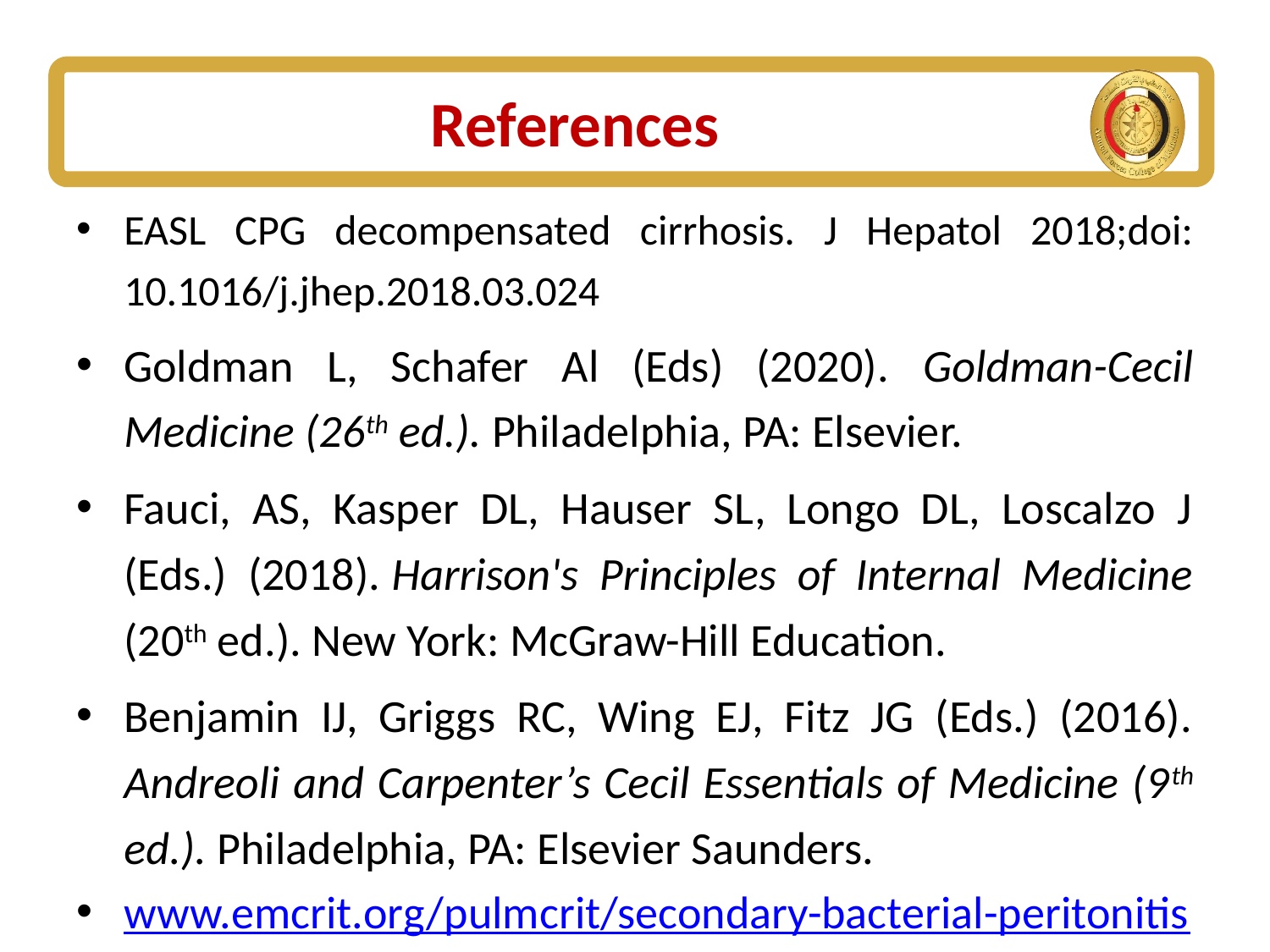

# References
EASL CPG decompensated cirrhosis. J Hepatol 2018;doi: 10.1016/j.jhep.2018.03.024
Goldman L, Schafer Al (Eds) (2020). Goldman-Cecil Medicine (26th ed.). Philadelphia, PA: Elsevier.
Fauci, AS, Kasper DL, Hauser SL, Longo DL, Loscalzo J (Eds.) (2018). Harrison's Principles of Internal Medicine (20th ed.). New York: McGraw-Hill Education.
Benjamin IJ, Griggs RC, Wing EJ, Fitz JG (Eds.) (2016). Andreoli and Carpenter’s Cecil Essentials of Medicine (9th ed.). Philadelphia, PA: Elsevier Saunders.
www.emcrit.org/pulmcrit/secondary-bacterial-peritonitis